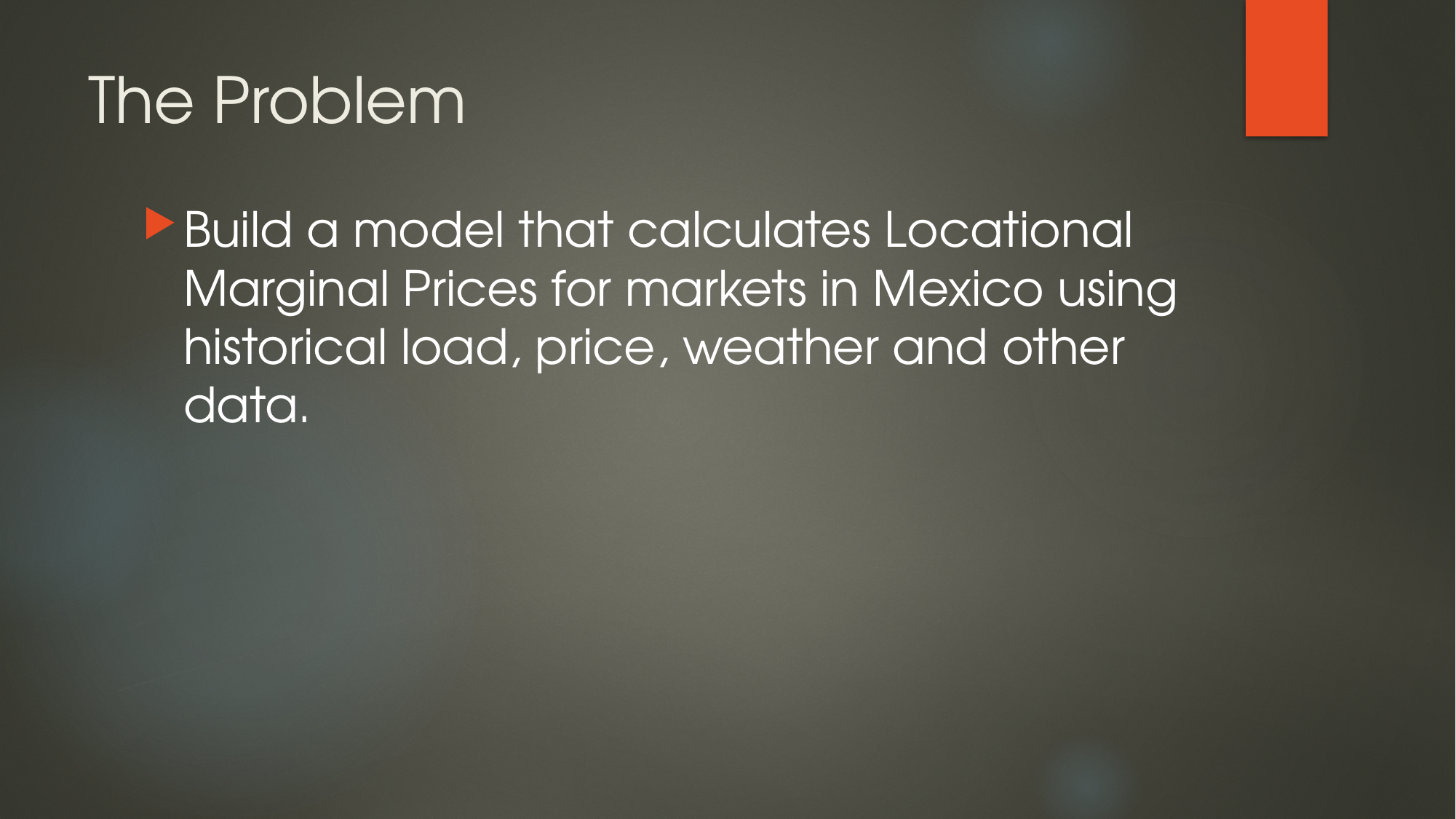

# The Problem
Build a model that calculates Locational Marginal Prices for markets in Mexico using historical load, price, weather and other data.